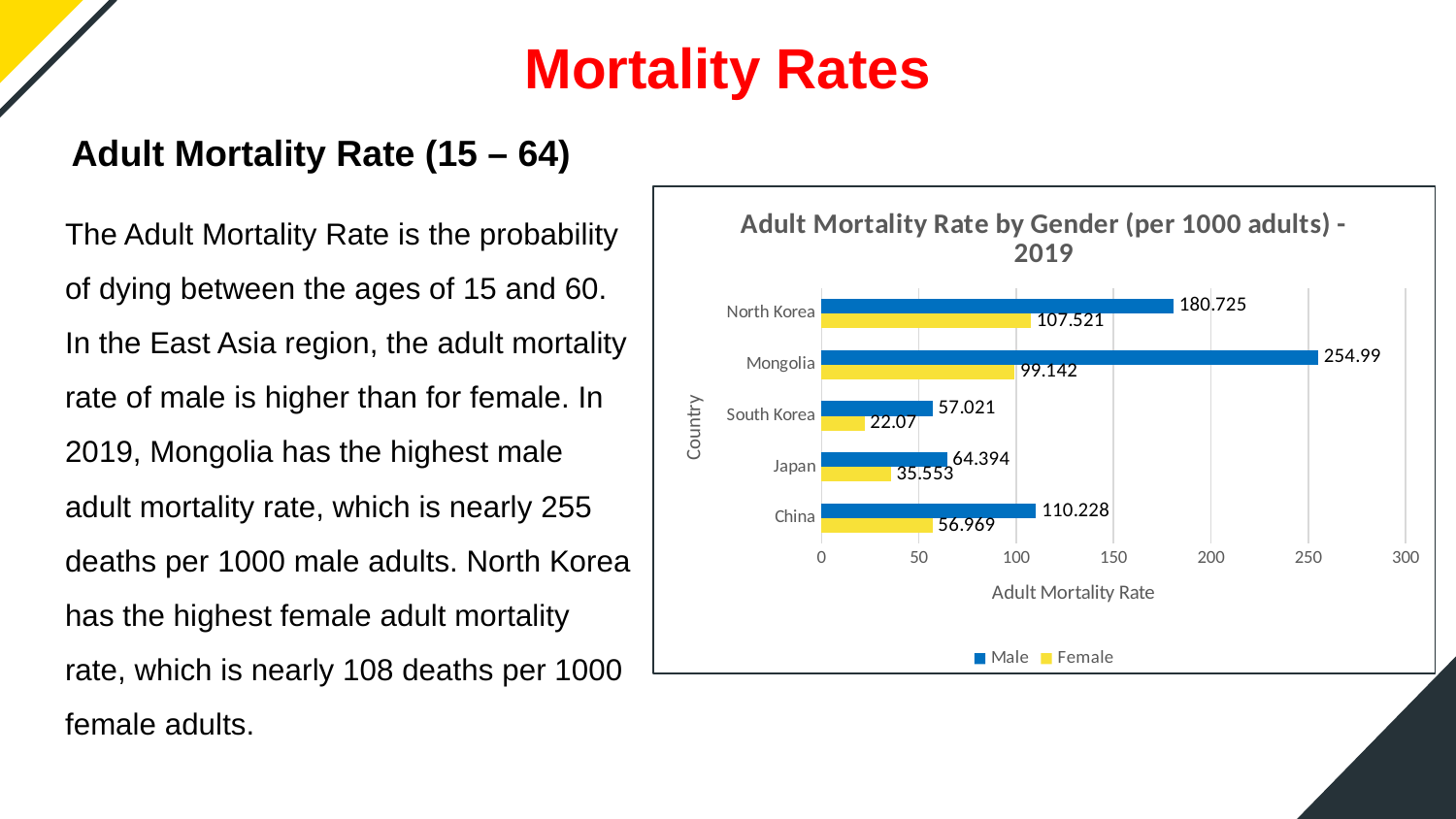

# Mortality Rates
Adult Mortality Rate (15 – 64)

### Chart: Adult Mortality Rate by Gender (per 1000 adults) - 2019

| Category | Female | Male |
|---|---|---|
| China | 56.969 | 110.228 |
| Japan | 35.553 | 64.394 |
| South Korea | 22.07 | 57.021 |
| Mongolia | 99.142 | 254.99 |
| North Korea | 107.521 | 180.725 |
The Adult Mortality Rate is the probability of dying between the ages of 15 and 60. In the East Asia region, the adult mortality rate of male is higher than for female. In 2019, Mongolia has the highest male adult mortality rate, which is nearly 255 deaths per 1000 male adults. North Korea has the highest female adult mortality rate, which is nearly 108 deaths per 1000 female adults.